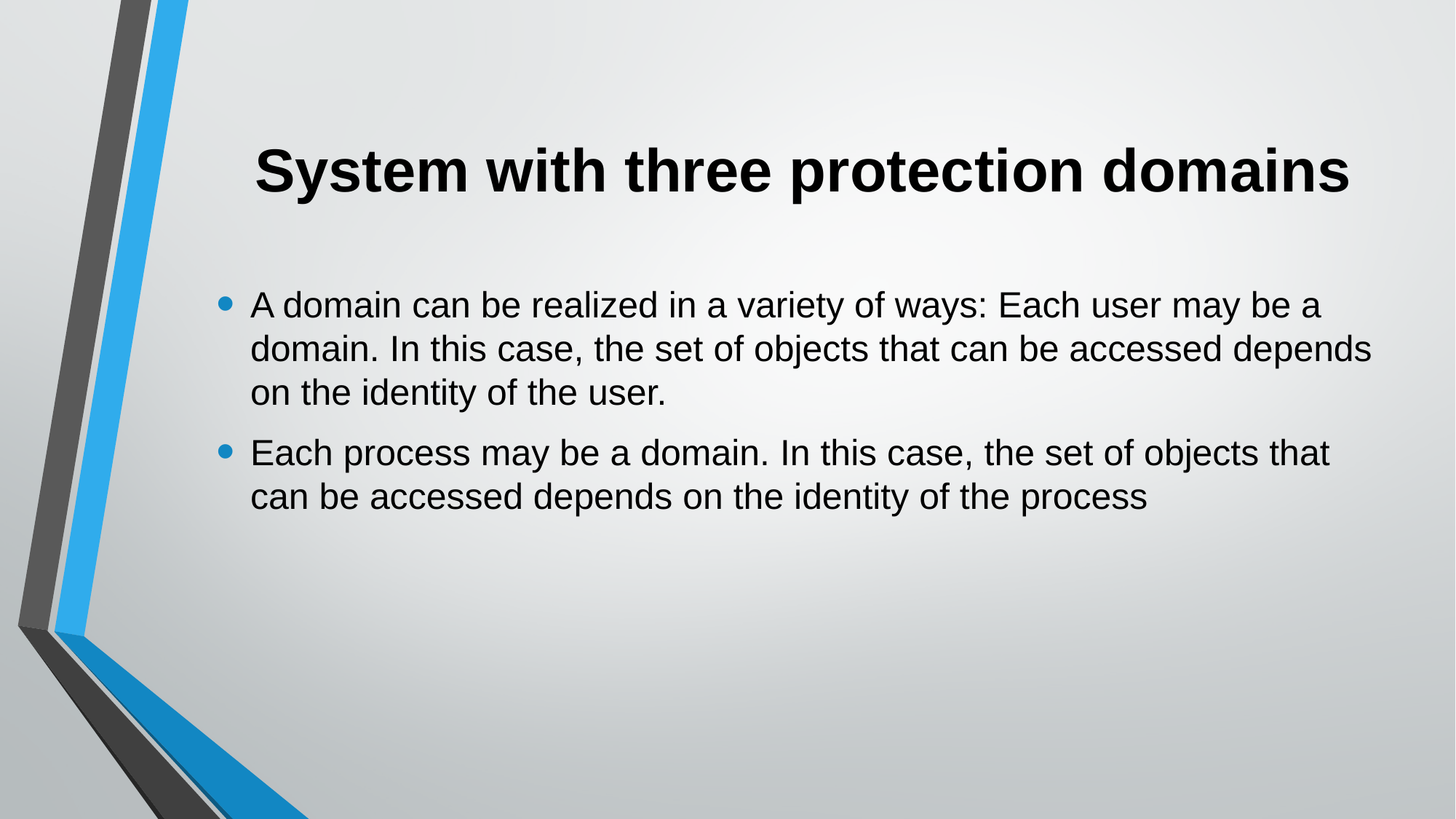

# System with three protection domains
A domain can be realized in a variety of ways: Each user may be a domain. In this case, the set of objects that can be accessed depends on the identity of the user.
Each process may be a domain. In this case, the set of objects that can be accessed depends on the identity of the process